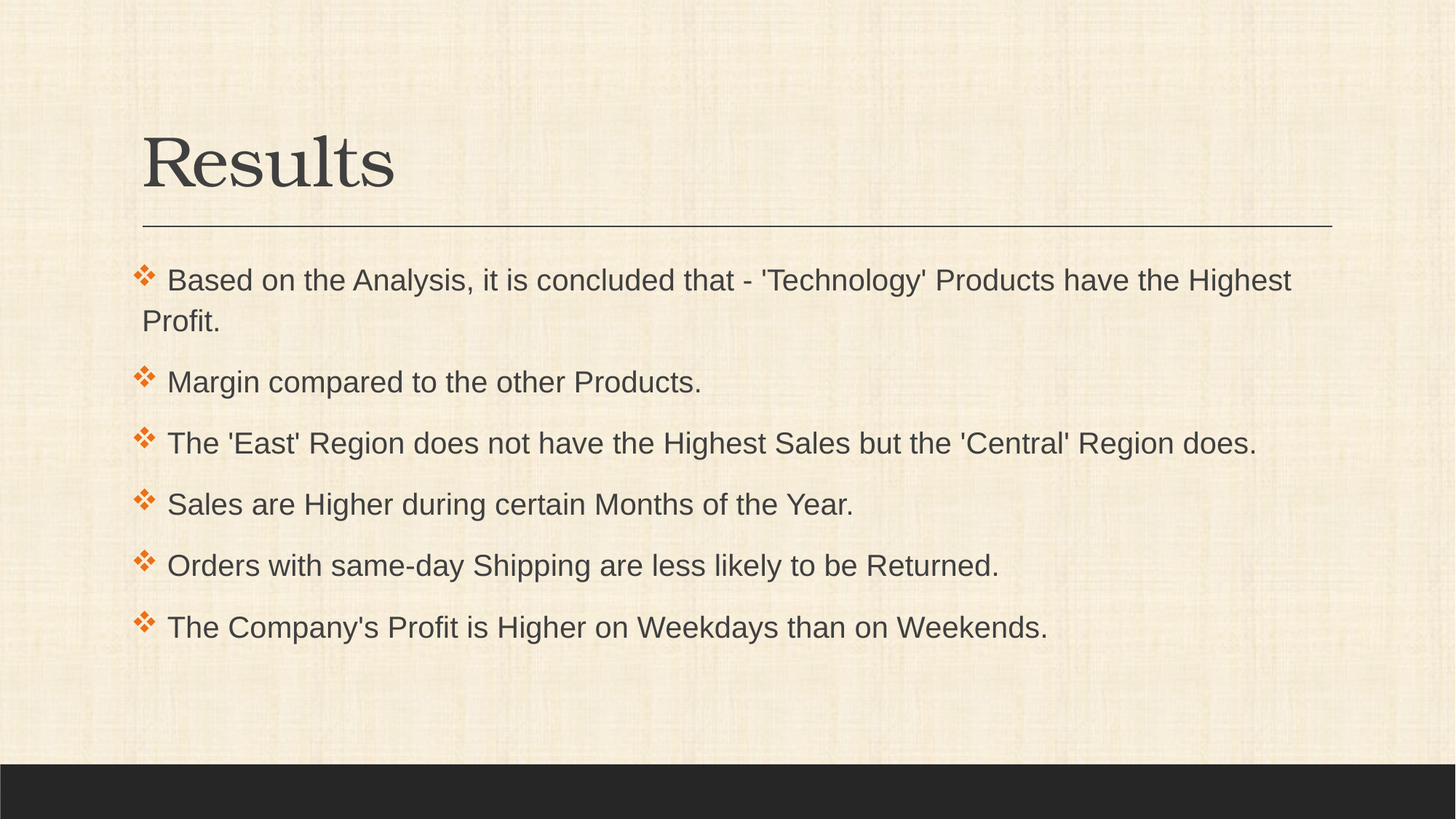

# Results
 Based on the Analysis, it is concluded that - 'Technology' Products have the Highest Profit.
 Margin compared to the other Products.
 The 'East' Region does not have the Highest Sales but the 'Central' Region does.
 Sales are Higher during certain Months of the Year.
 Orders with same-day Shipping are less likely to be Returned.
 The Company's Profit is Higher on Weekdays than on Weekends.